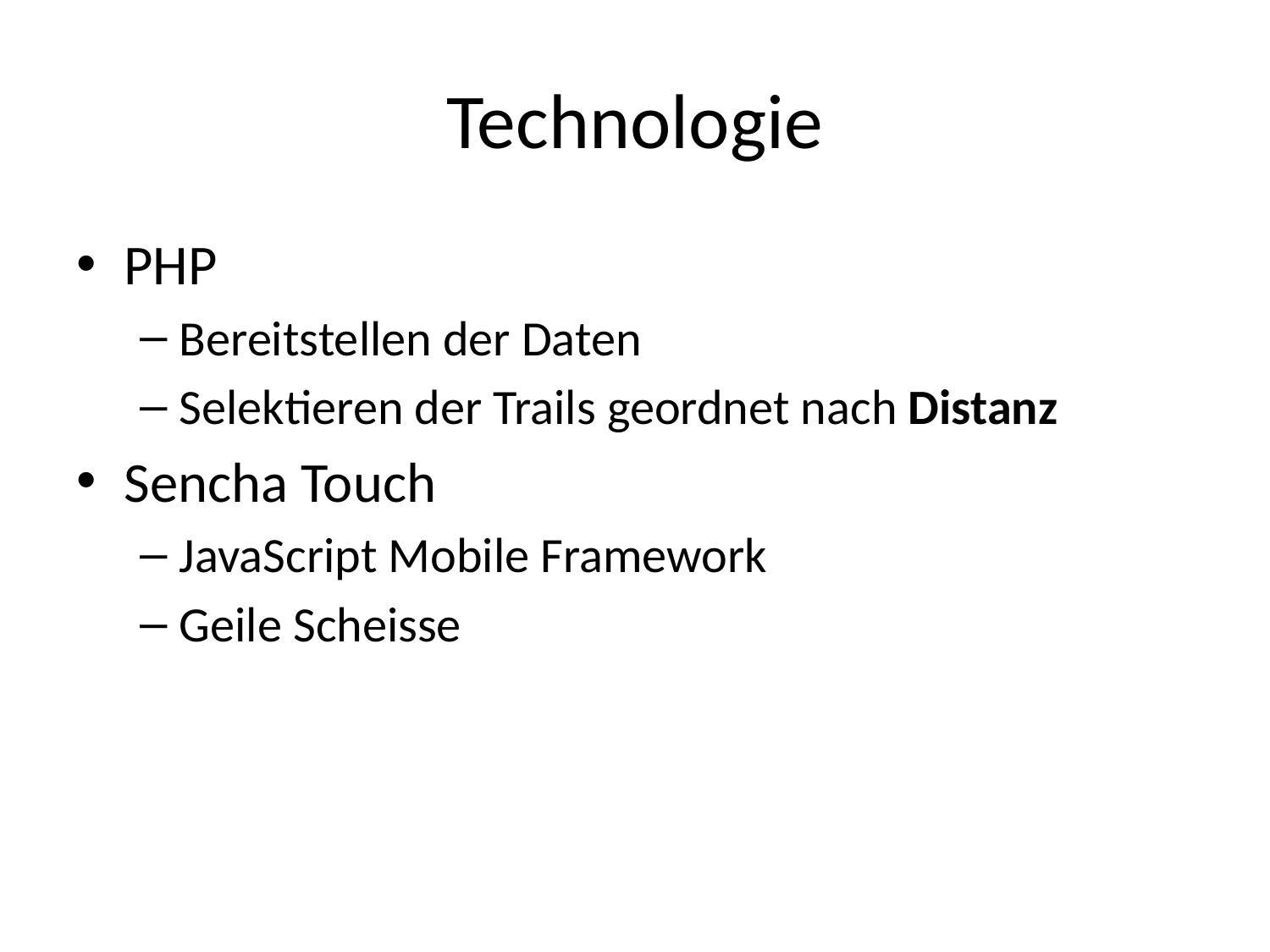

# Technologie
PHP
Bereitstellen der Daten
Selektieren der Trails geordnet nach Distanz
Sencha Touch
JavaScript Mobile Framework
Geile Scheisse